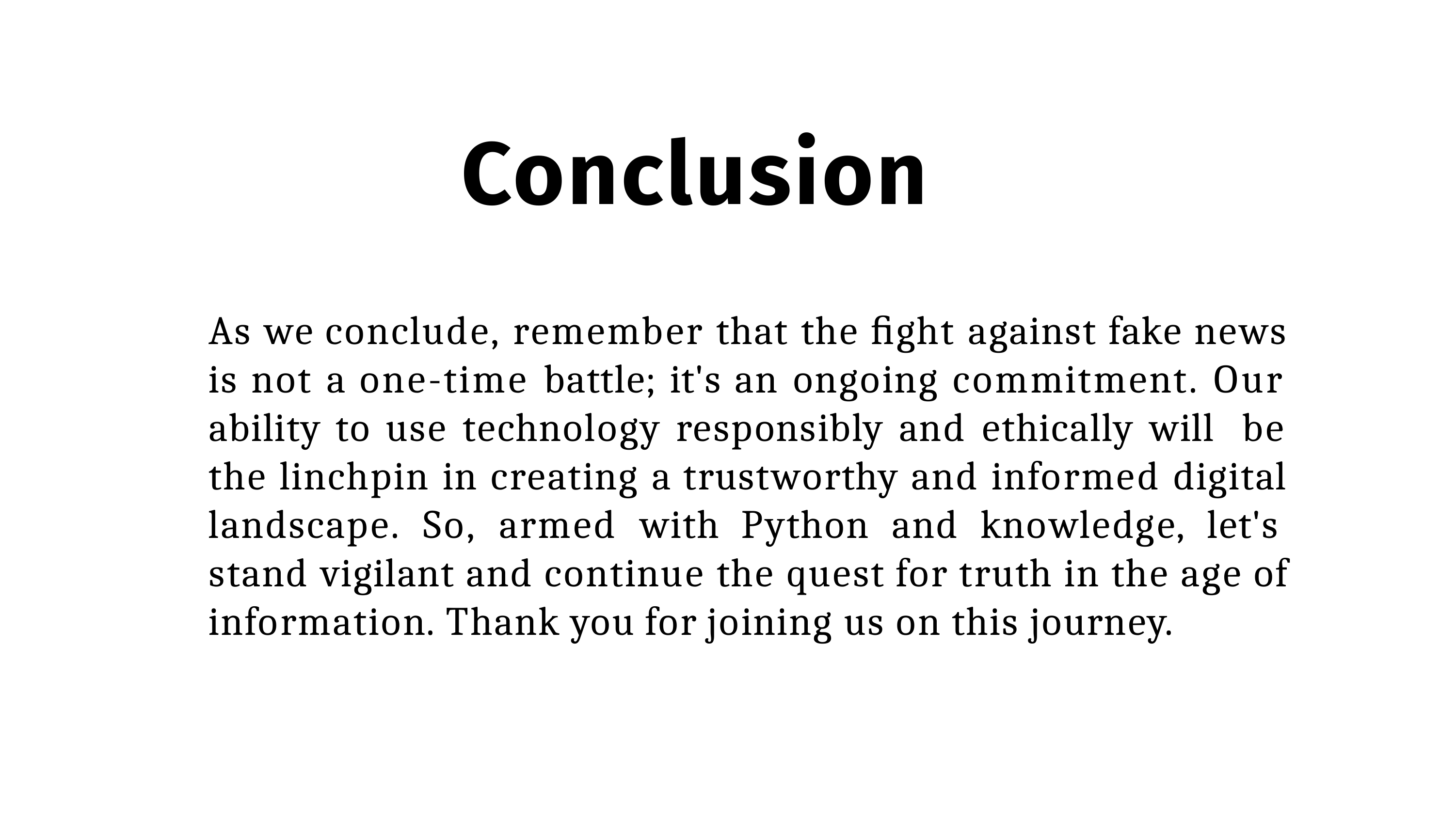

# Conclusion
As we conclude, remember that the ﬁght against fake news  is not a one-time battle; it's an ongoing commitment. Our  ability to use technology responsibly and ethically will  be  the linchpin in creating a trustworthy and informed digital  landscape. So, armed with Python and knowledge, let's  stand vigilant and continue the quest for truth in the age of  information. Thank you for joining us on this journey.